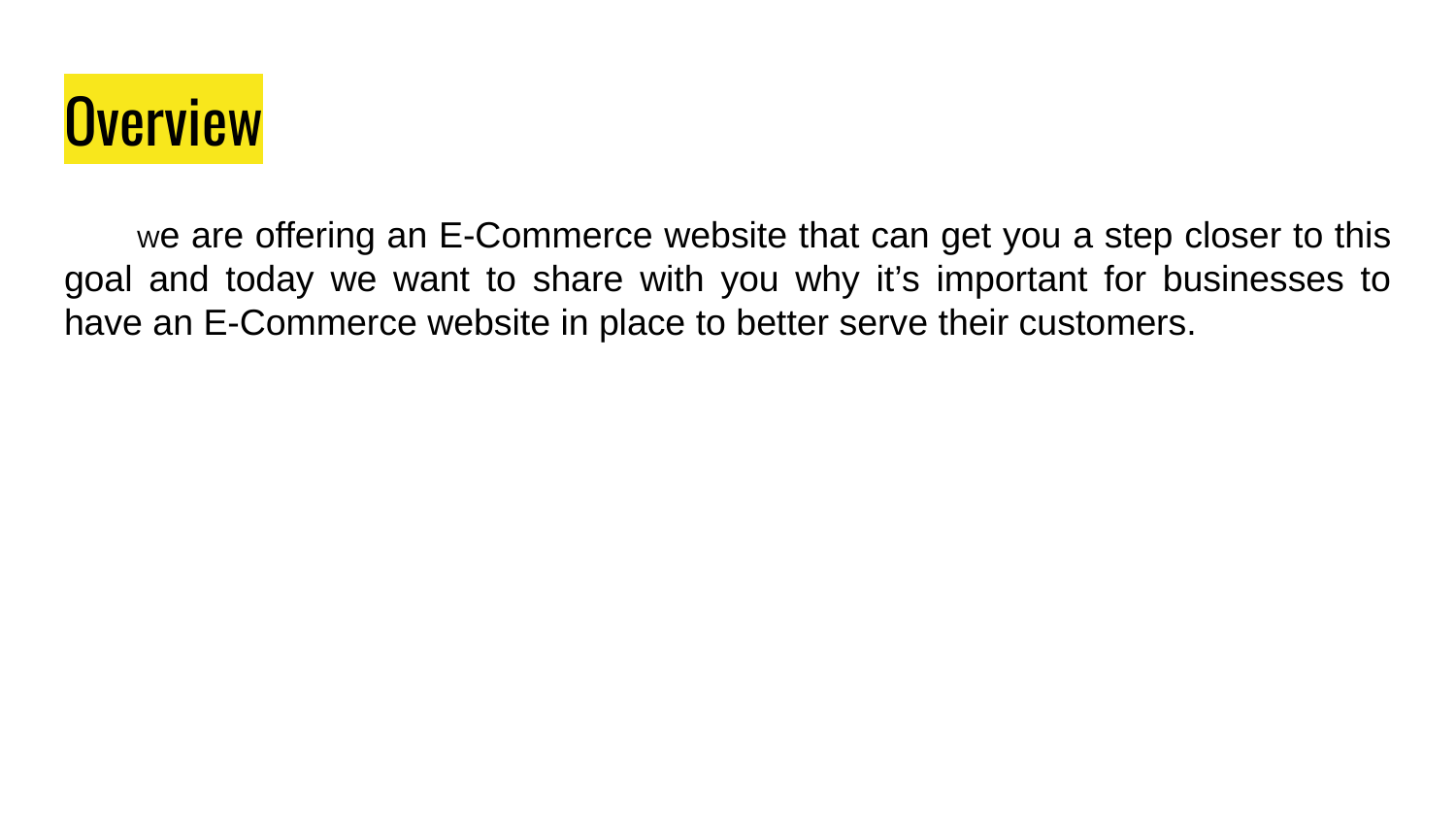

# Overview

We are offering an E-Commerce website that can get you a step closer to this goal and today we want to share with you why it’s important for businesses to have an E-Commerce website in place to better serve their customers.